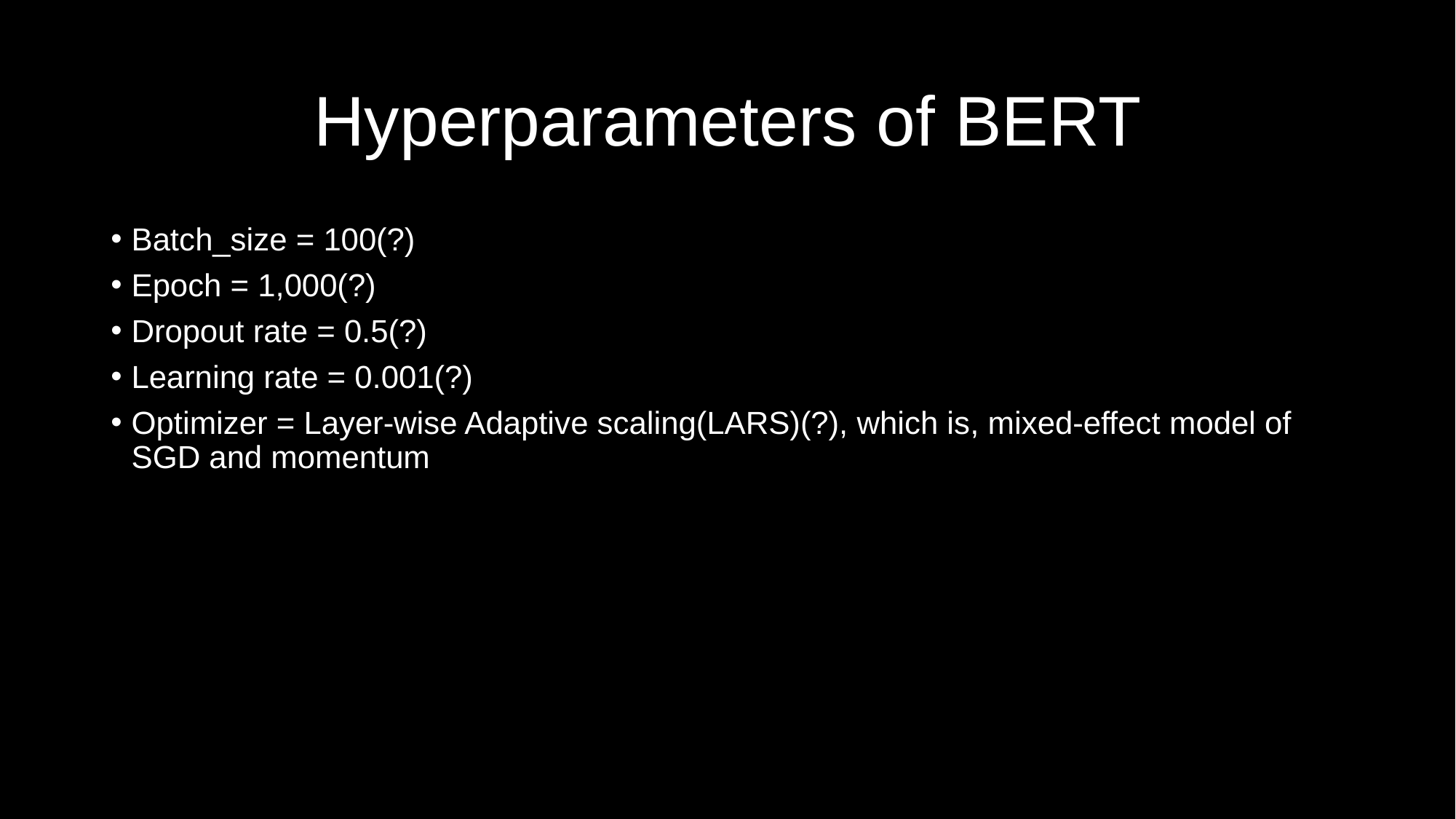

# Hyperparameters of BERT
Batch_size = 100(?)
Epoch = 1,000(?)
Dropout rate = 0.5(?)
Learning rate = 0.001(?)
Optimizer = Layer-wise Adaptive scaling(LARS)(?), which is, mixed-effect model of SGD and momentum